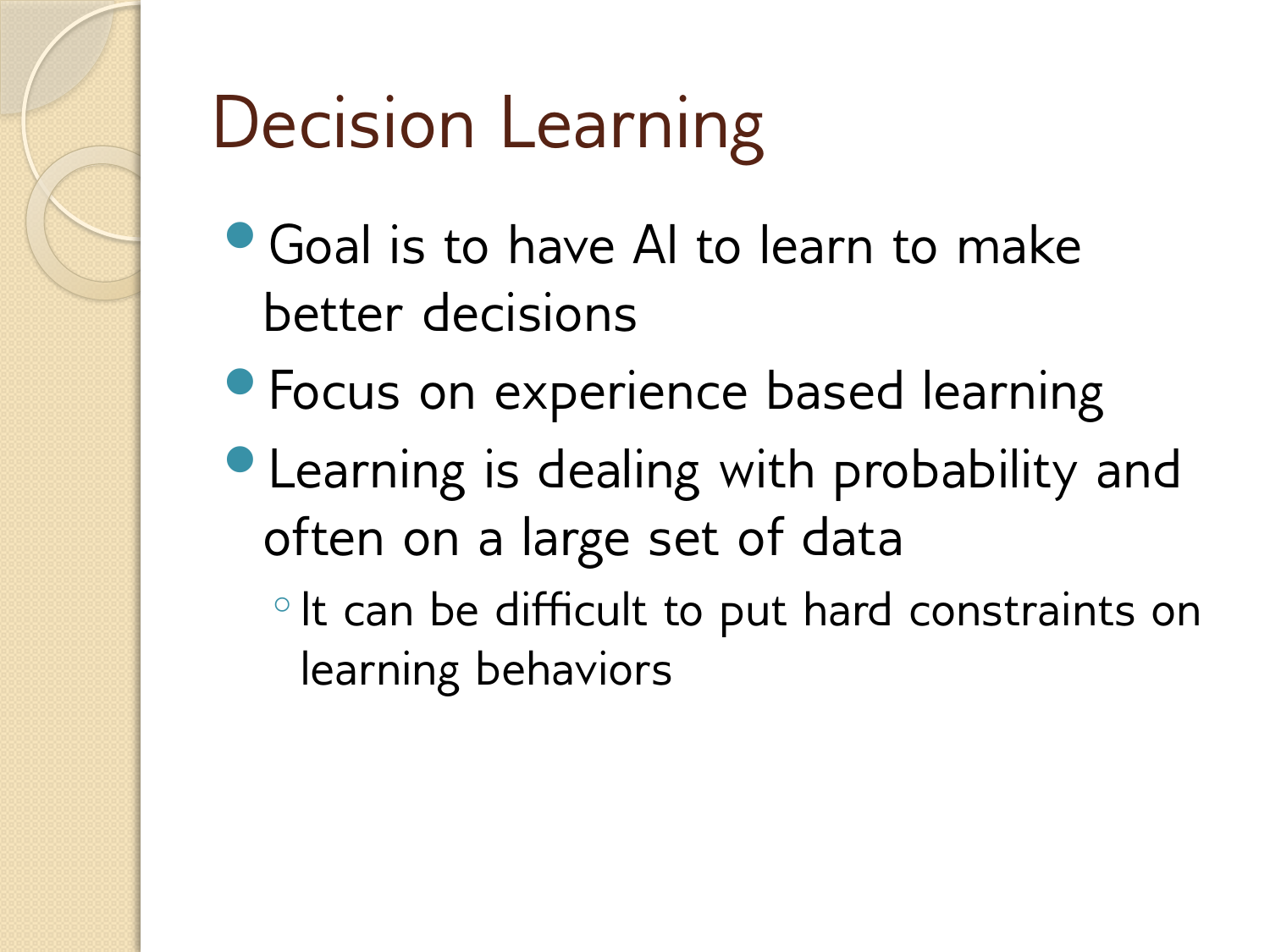

# Decision Learning
Goal is to have AI to learn to make better decisions
Focus on experience based learning
Learning is dealing with probability and often on a large set of data
It can be difficult to put hard constraints on learning behaviors